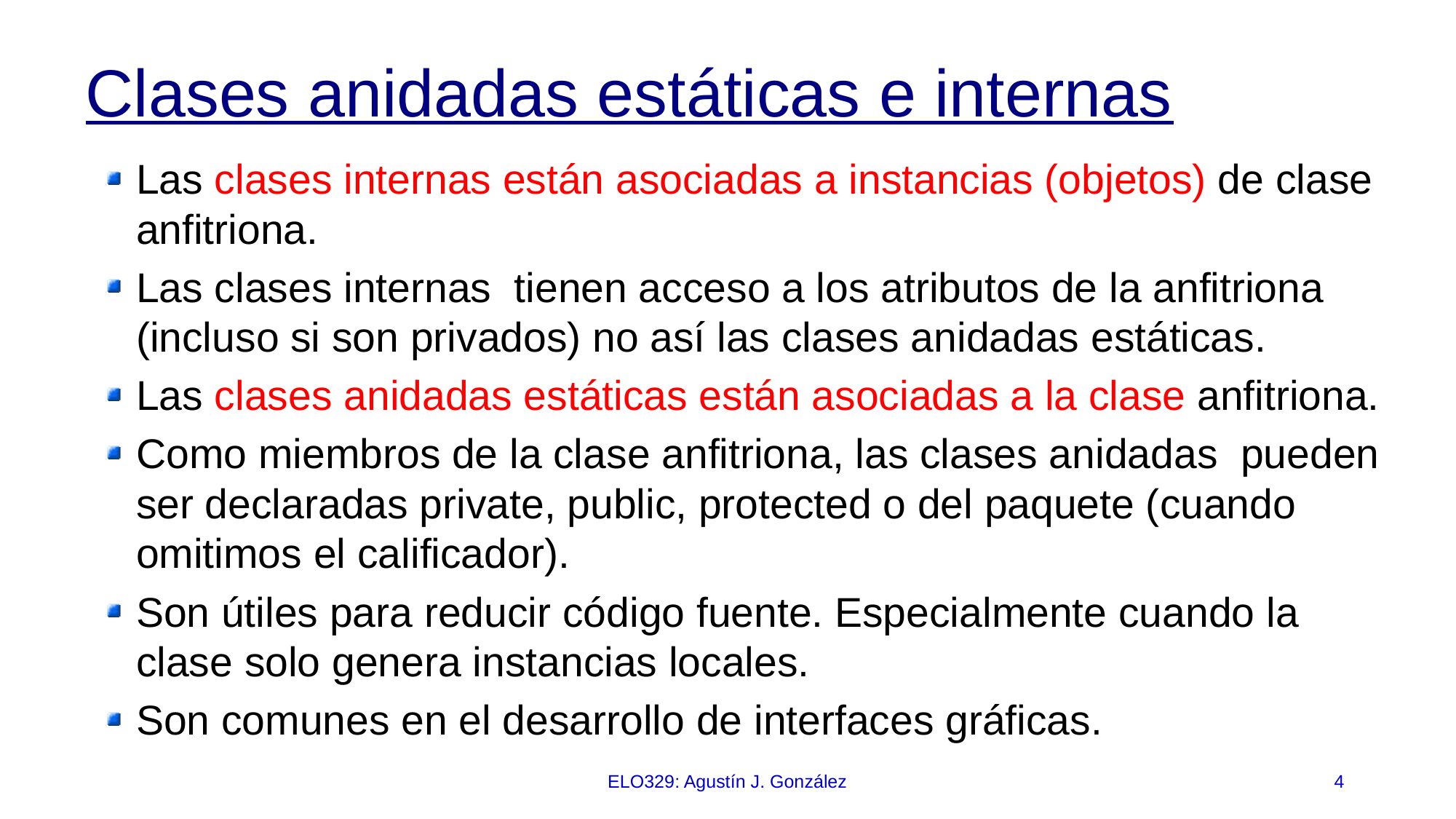

# Clases anidadas estáticas e internas
Las clases internas están asociadas a instancias (objetos) de clase anfitriona.
Las clases internas  tienen acceso a los atributos de la anfitriona (incluso si son privados) no así las clases anidadas estáticas.
Las clases anidadas estáticas están asociadas a la clase anfitriona.
Como miembros de la clase anfitriona, las clases anidadas  pueden ser declaradas private, public, protected o del paquete (cuando omitimos el calificador).
Son útiles para reducir código fuente. Especialmente cuando la clase solo genera instancias locales.
Son comunes en el desarrollo de interfaces gráficas.
ELO329: Agustín J. González
4